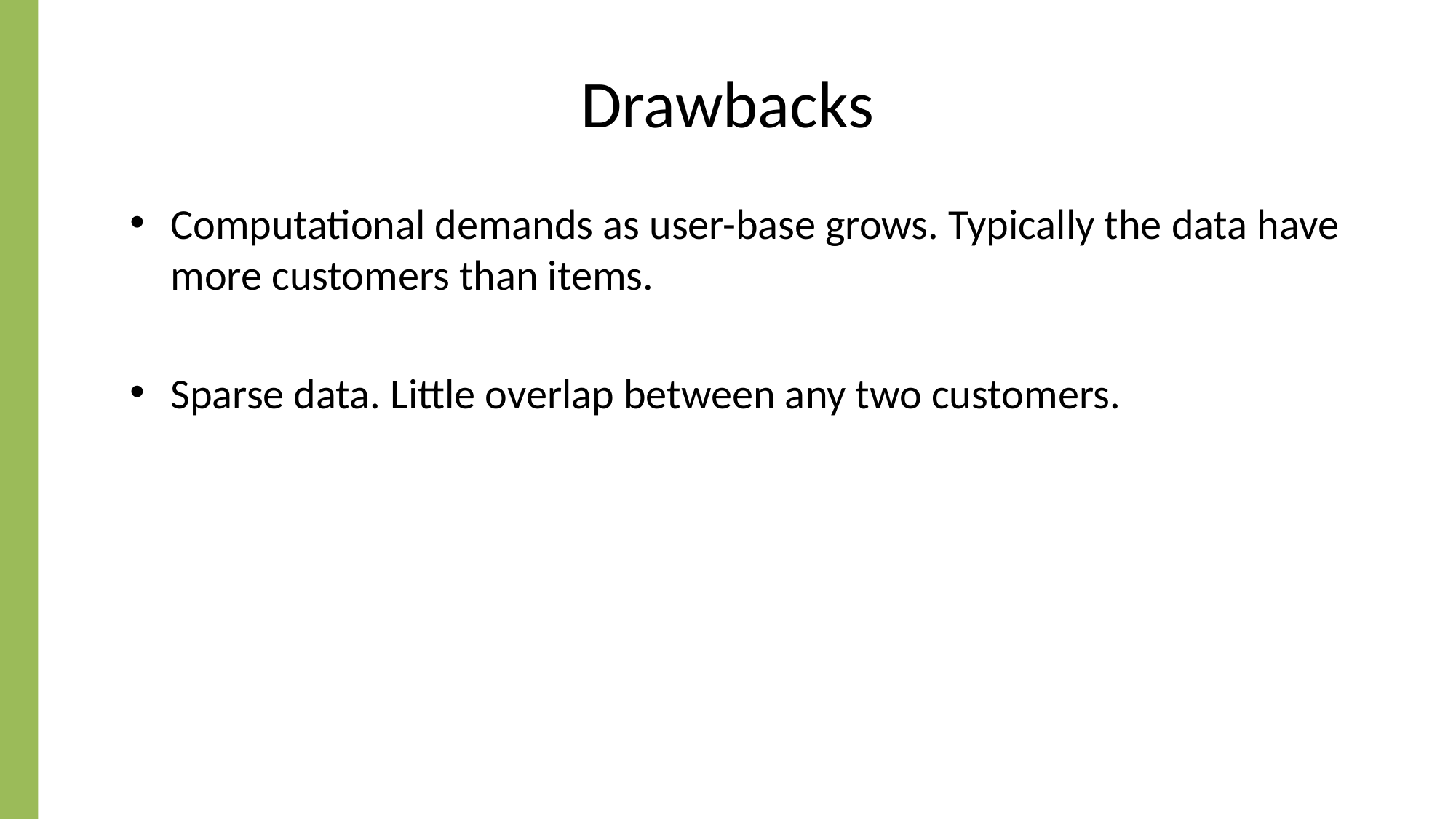

# Drawbacks
Computational demands as user-base grows. Typically the data have more customers than items.

Sparse data. Little overlap between any two customers.